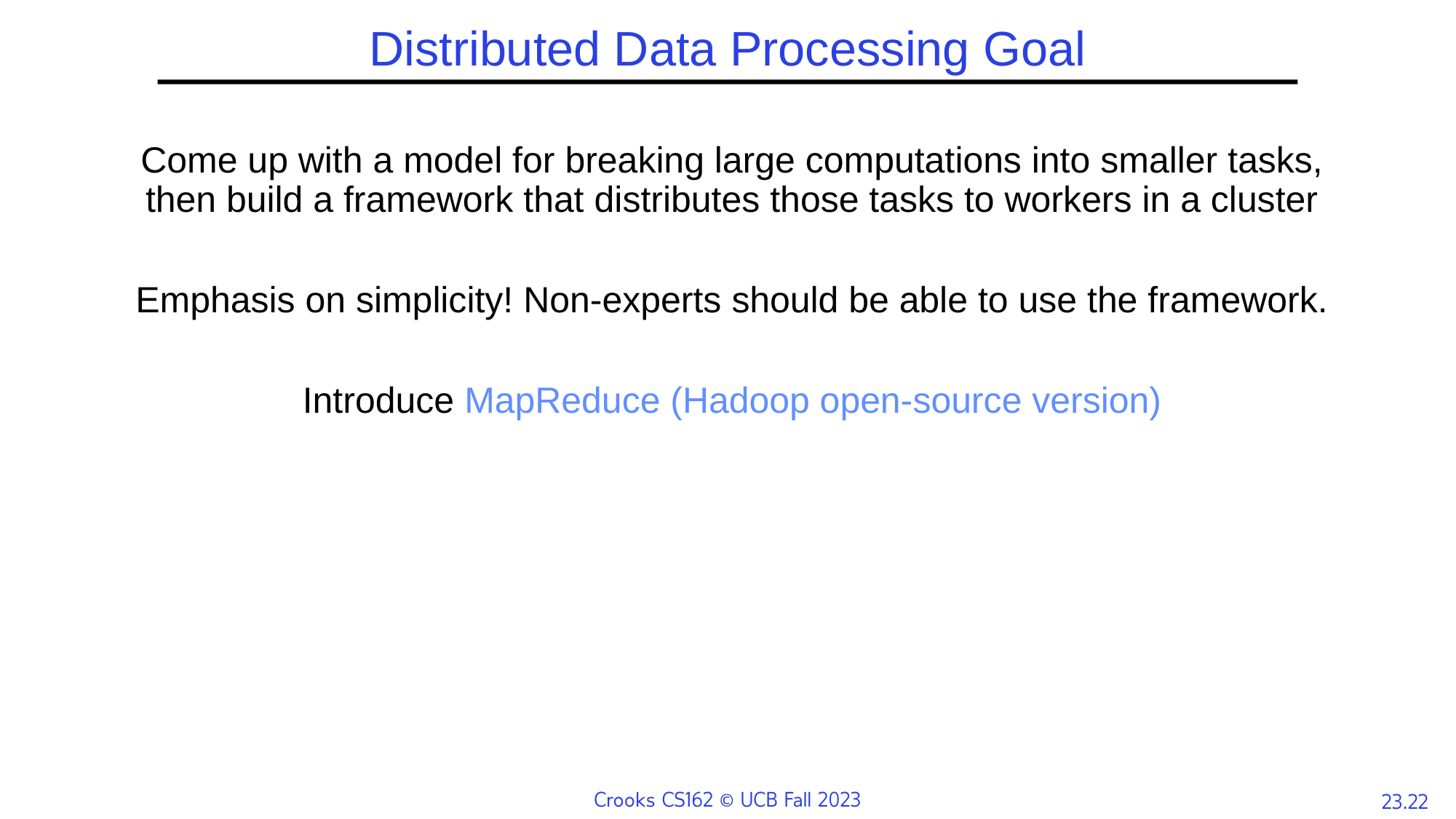

# Distributed Data Processing Goal
Come up with a model for breaking large computations into smaller tasks, then build a framework that distributes those tasks to workers in a cluster

Emphasis on simplicity! Non-experts should be able to use the framework.

Introduce MapReduce (Hadoop open-source version)